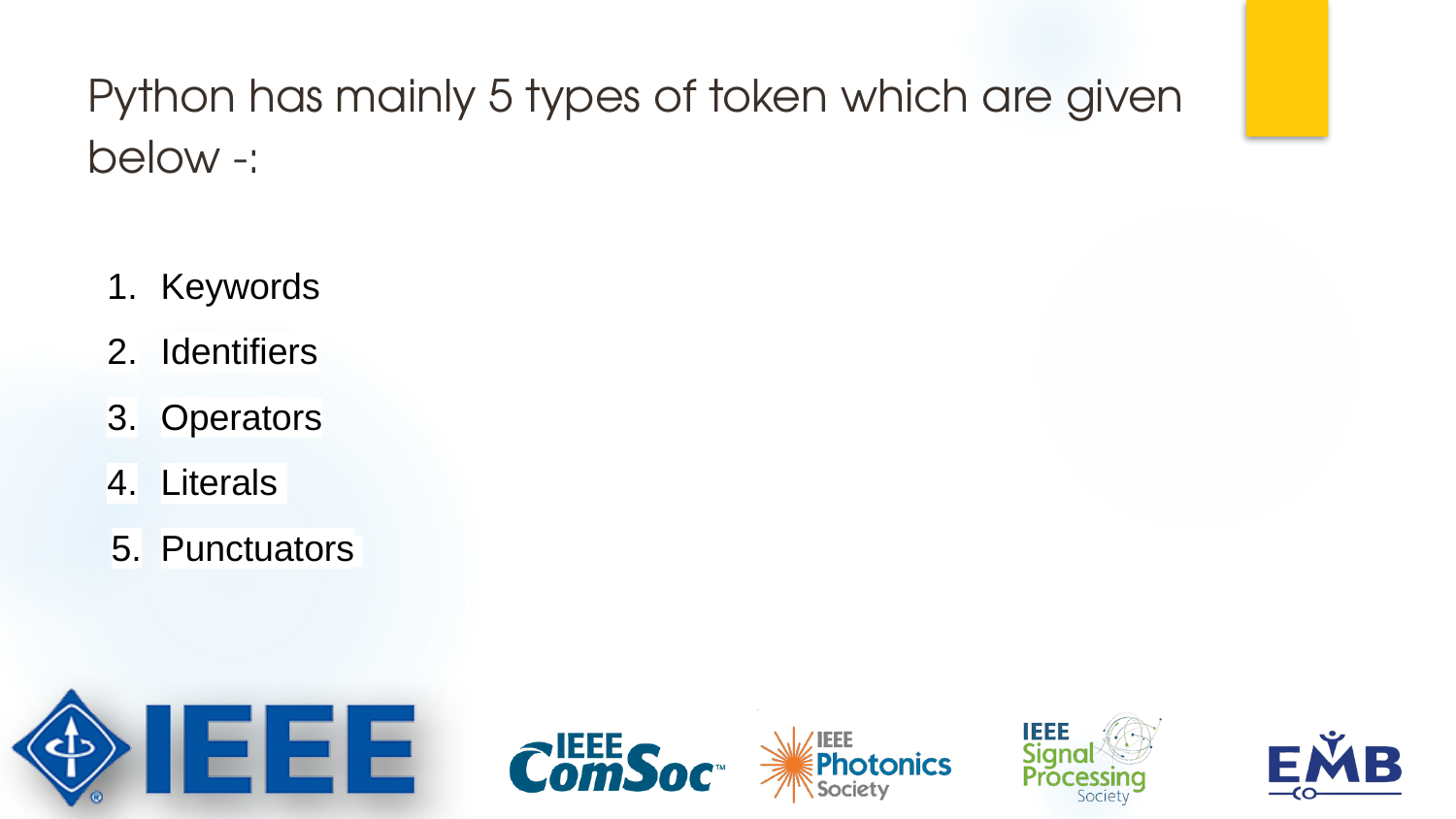

# Python has mainly 5 types of token which are given below -:

Keywords
Identifiers
Operators
Literals
Punctuators